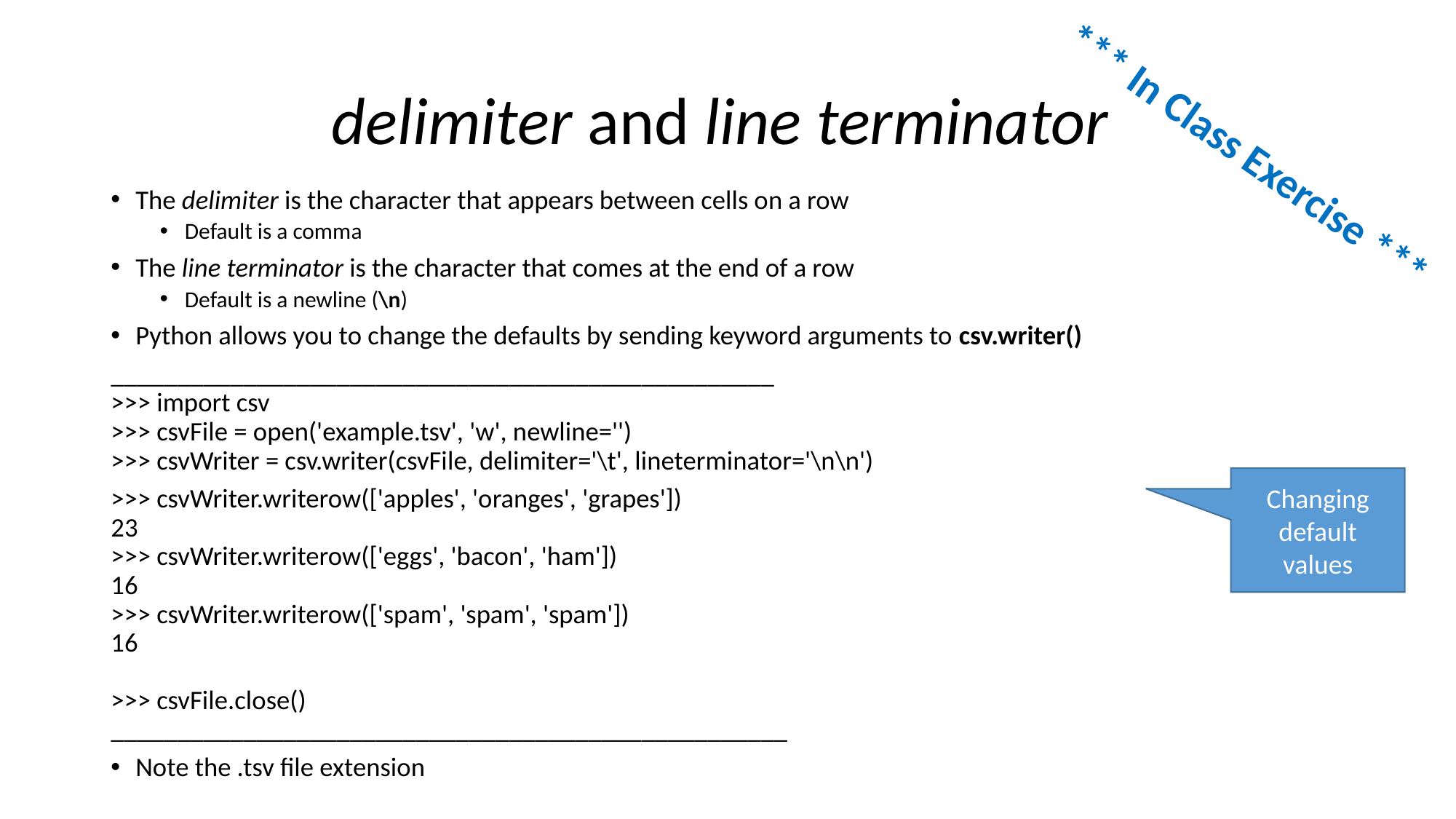

# delimiter and line terminator
*** In Class Exercise ***
The delimiter is the character that appears between cells on a row
Default is a comma
The line terminator is the character that comes at the end of a row
Default is a newline (\n)
Python allows you to change the defaults by sending keyword arguments to csv.writer()
__________________________________________________
>>> import csv
>>> csvFile = open('example.tsv', 'w', newline='')
>>> csvWriter = csv.writer(csvFile, delimiter='\t', lineterminator='\n\n')
>>> csvWriter.writerow(['apples', 'oranges', 'grapes'])
23
>>> csvWriter.writerow(['eggs', 'bacon', 'ham'])
16
>>> csvWriter.writerow(['spam', 'spam', 'spam'])
16
>>> csvFile.close()
___________________________________________________
Note the .tsv file extension
Changing default values